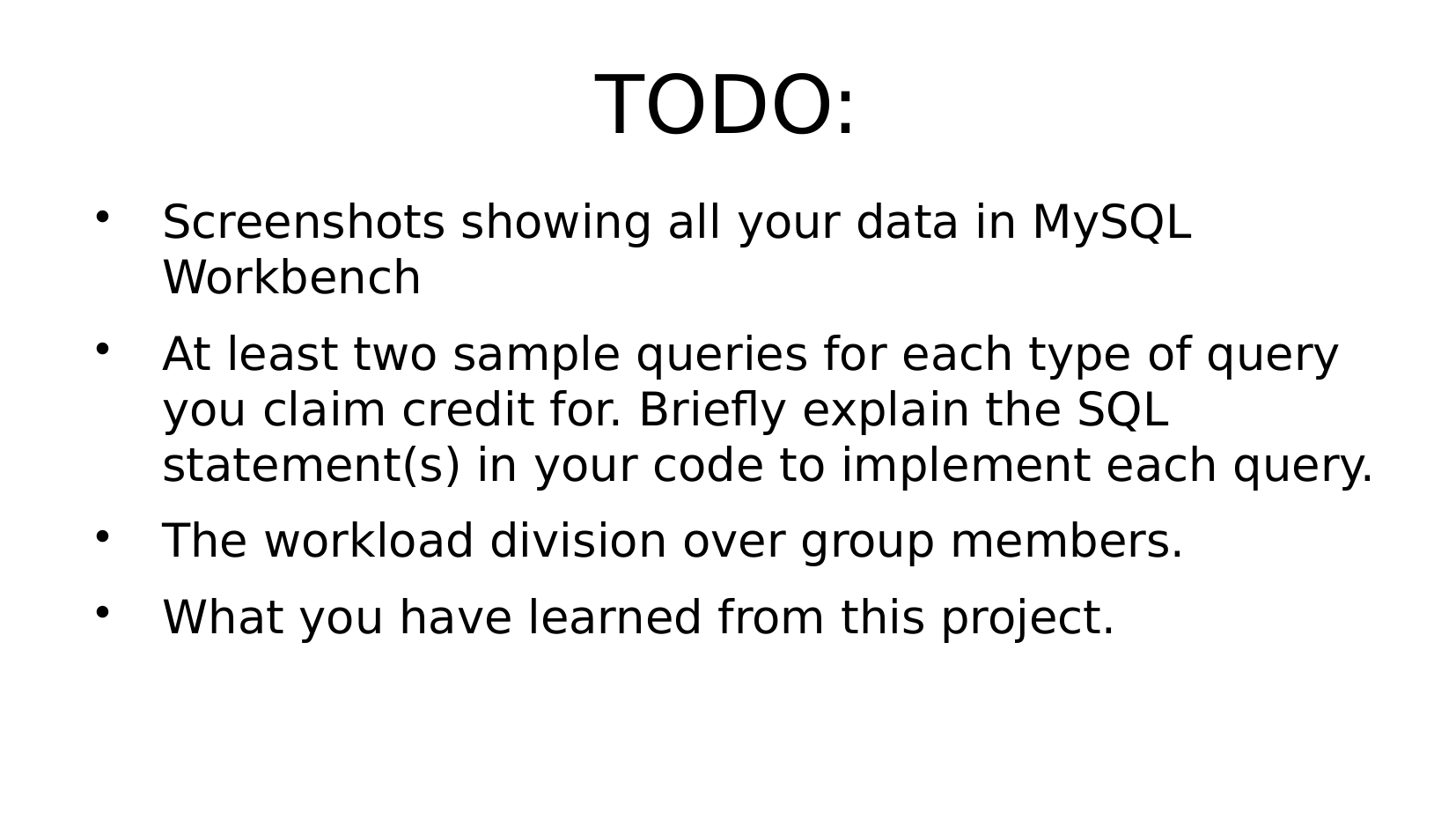

TODO:

Screenshots showing all your data in MySQL Workbench
At least two sample queries for each type of query you claim credit for. Briefly explain the SQL statement(s) in your code to implement each query.
The workload division over group members.
What you have learned from this project.